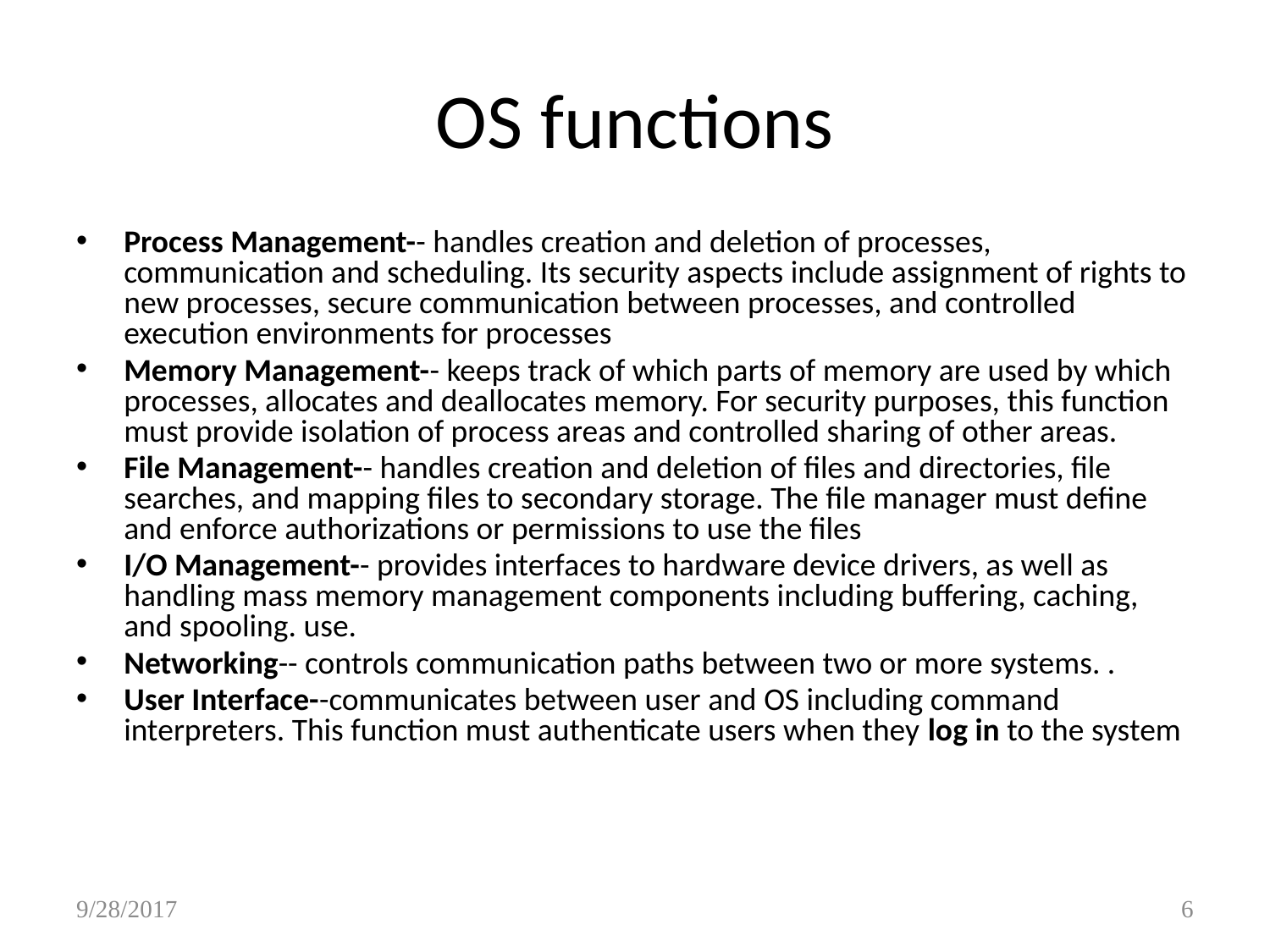

OS functions
Process Management-- handles creation and deletion of processes, communication and scheduling. Its security aspects include assignment of rights to new processes, secure communication between processes, and controlled execution environments for processes
Memory Management-- keeps track of which parts of memory are used by which processes, allocates and deallocates memory. For security purposes, this function must provide isolation of process areas and controlled sharing of other areas.
File Management-- handles creation and deletion of files and directories, file searches, and mapping files to secondary storage. The file manager must define and enforce authorizations or permissions to use the files
I/O Management-- provides interfaces to hardware device drivers, as well as handling mass memory management components including buffering, caching, and spooling. use.
Networking-- controls communication paths between two or more systems. .
User Interface--communicates between user and OS including command interpreters. This function must authenticate users when they log in to the system
9/28/2017
6